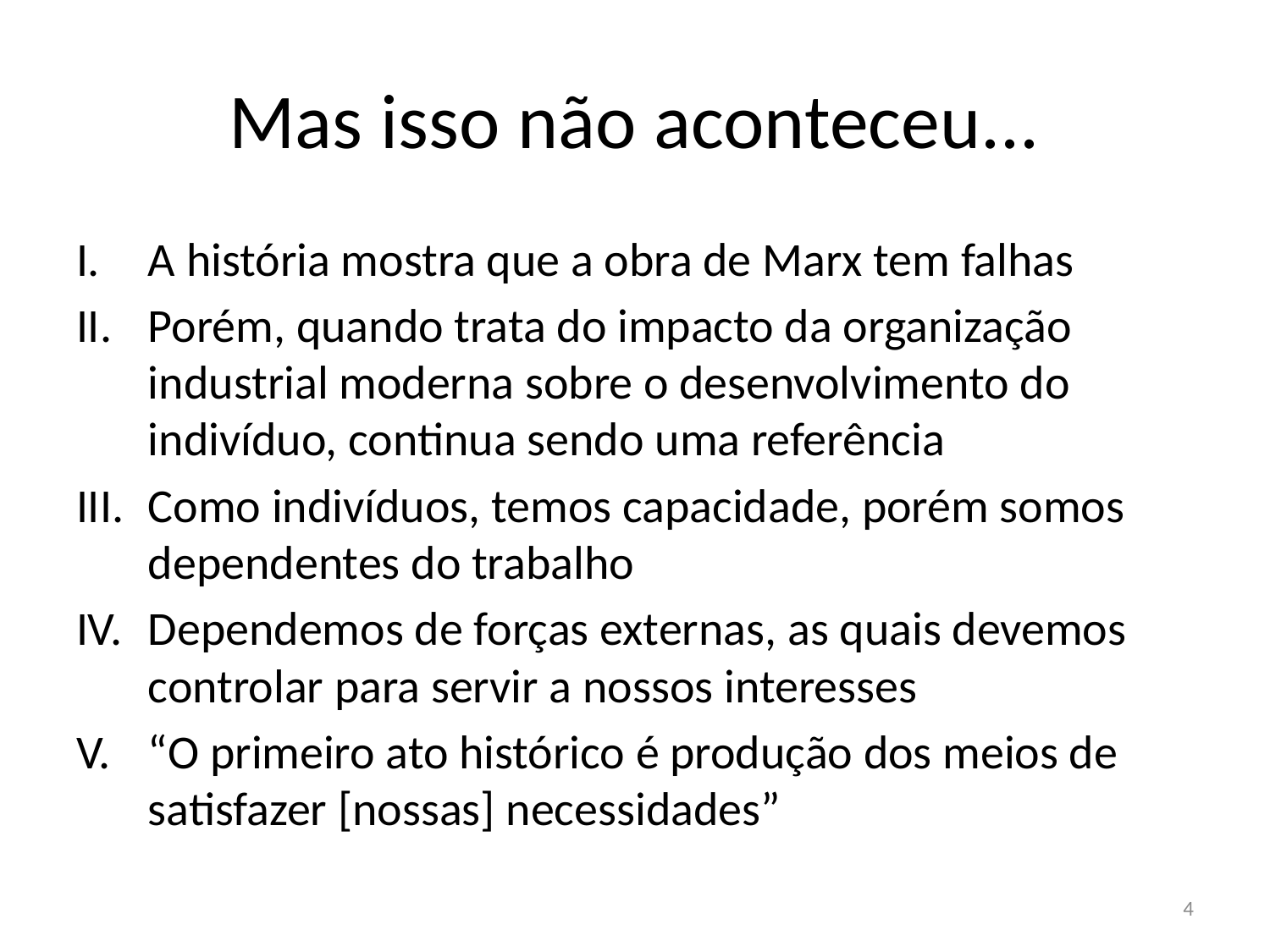

# Mas isso não aconteceu...
A história mostra que a obra de Marx tem falhas
Porém, quando trata do impacto da organização industrial moderna sobre o desenvolvimento do indivíduo, continua sendo uma referência
Como indivíduos, temos capacidade, porém somos dependentes do trabalho
Dependemos de forças externas, as quais devemos controlar para servir a nossos interesses
“O primeiro ato histórico é produção dos meios de satisfazer [nossas] necessidades”
4